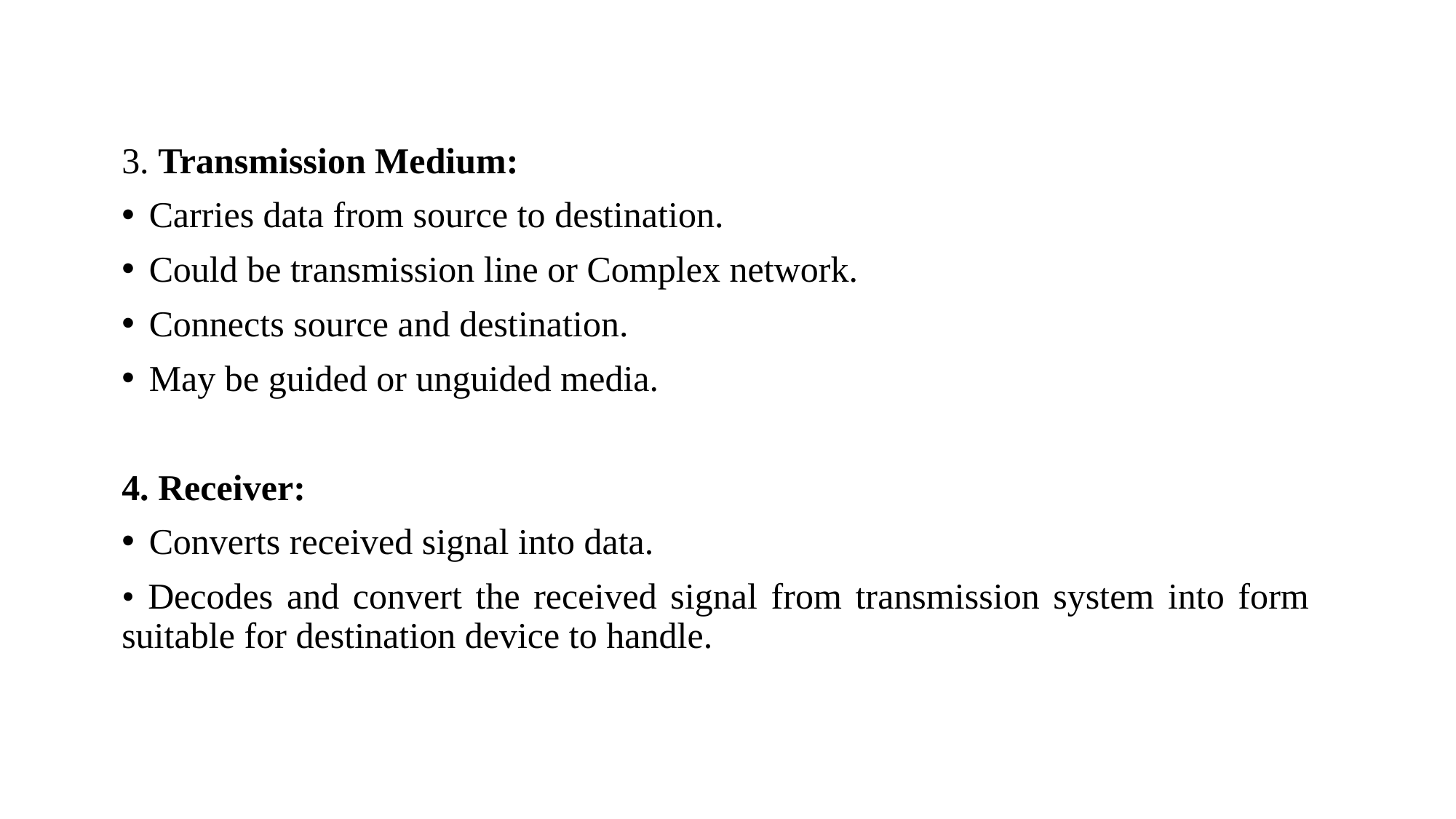

#
3. Transmission Medium:
Carries data from source to destination.
Could be transmission line or Complex network.
Connects source and destination.
May be guided or unguided media.

4. Receiver:
Converts received signal into data.
• Decodes and convert the received signal from transmission system into form suitable for destination device to handle.